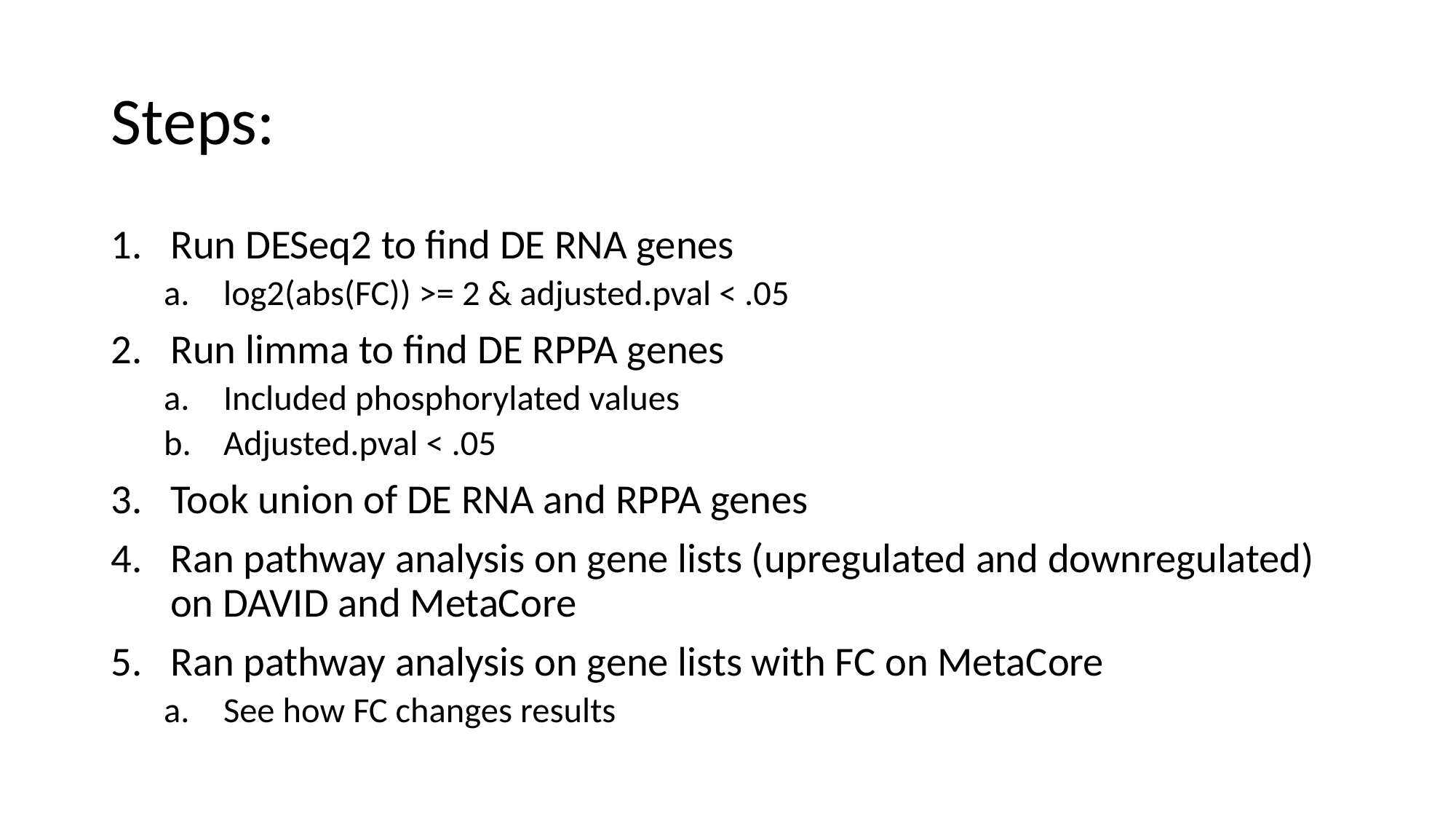

# Steps:
Run DESeq2 to find DE RNA genes
log2(abs(FC)) >= 2 & adjusted.pval < .05
Run limma to find DE RPPA genes
Included phosphorylated values
Adjusted.pval < .05
Took union of DE RNA and RPPA genes
Ran pathway analysis on gene lists (upregulated and downregulated) on DAVID and MetaCore
Ran pathway analysis on gene lists with FC on MetaCore
See how FC changes results